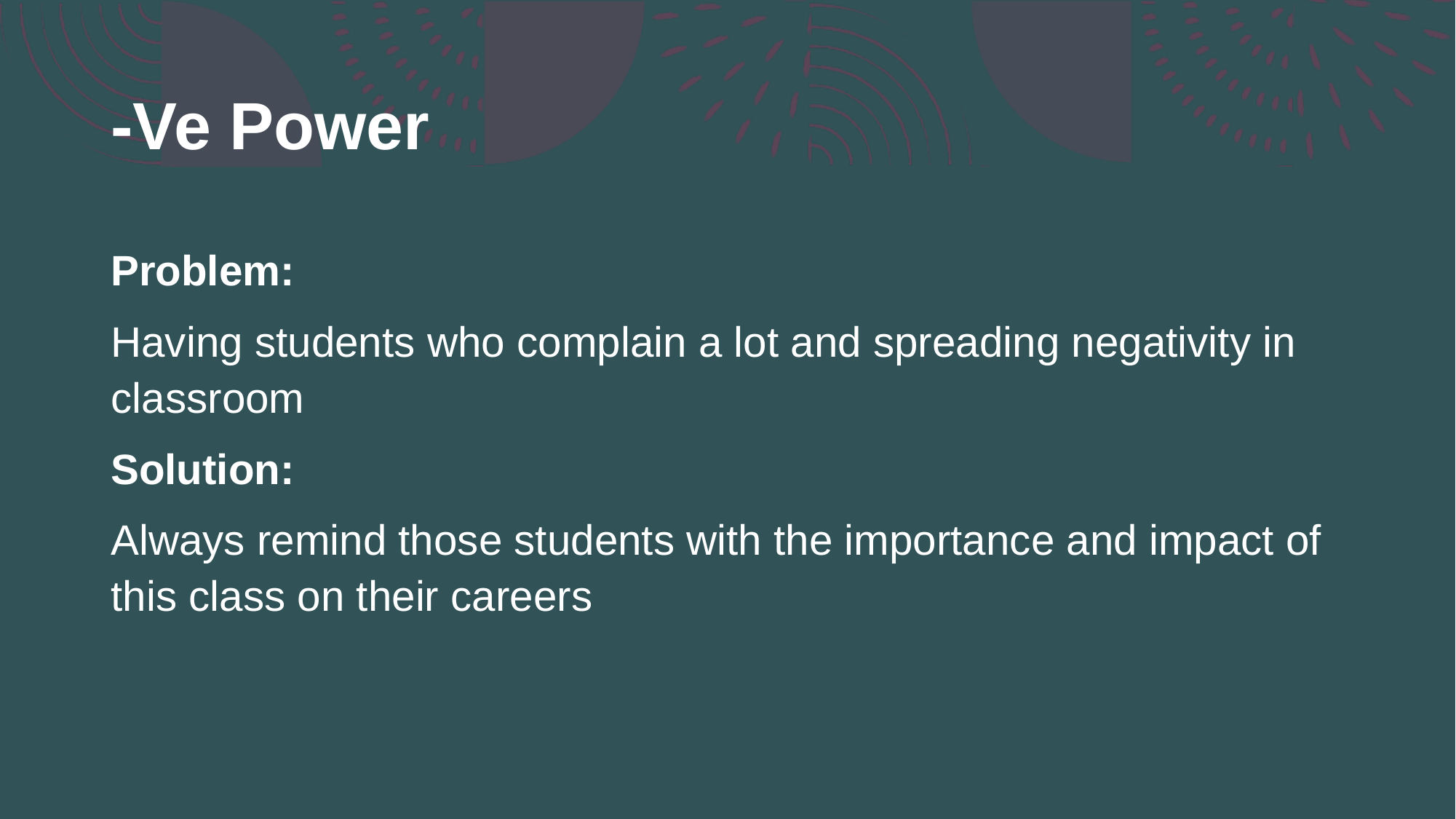

# -Ve Power
Problem:
Having students who complain a lot and spreading negativity in classroom
Solution:
Always remind those students with the importance and impact of this class on their careers